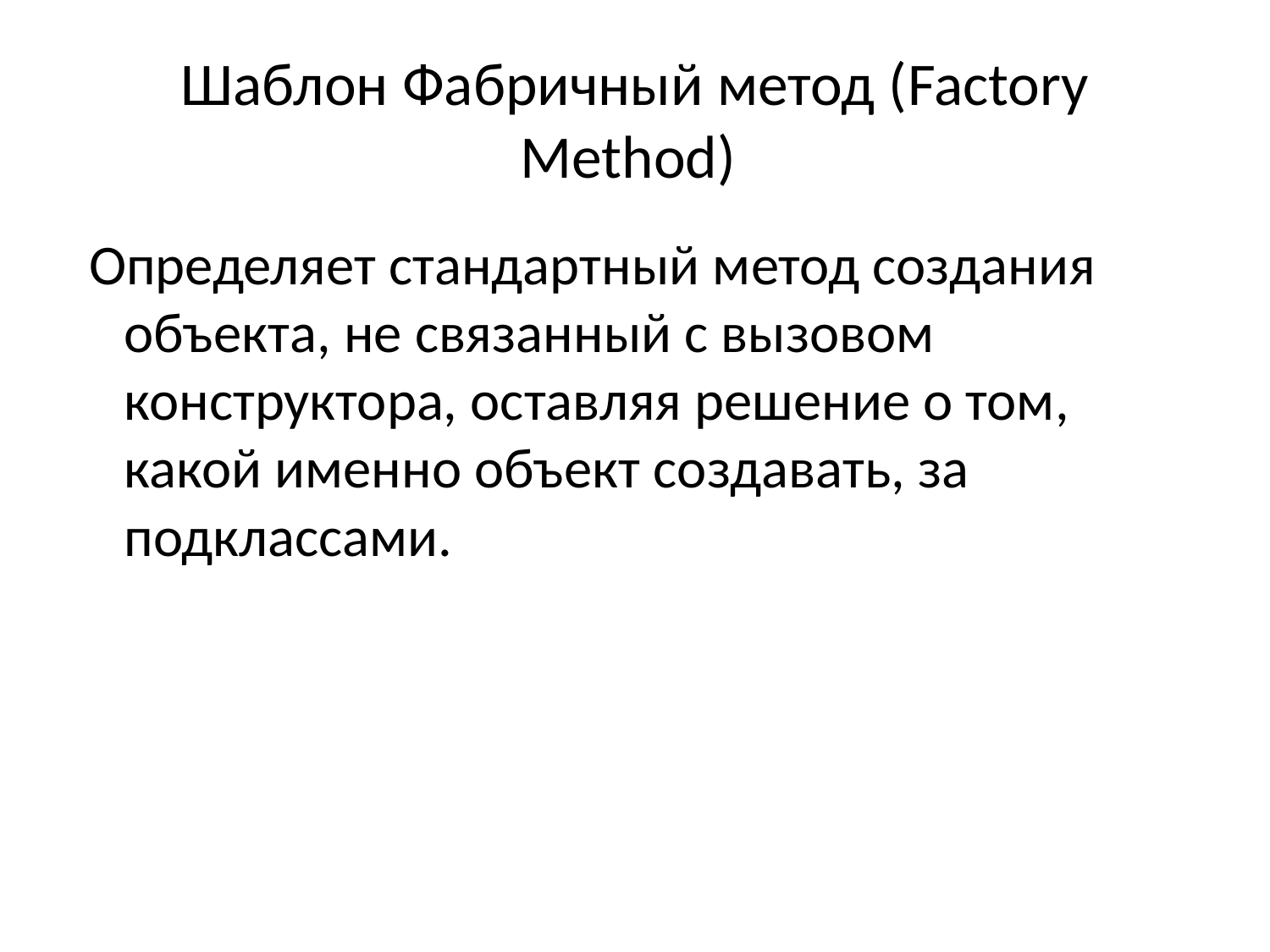

# Шаблон Фабричный метод (Factory Method)
 Определяет стандартный метод создания объекта, не связанный с вызовом конструктора, оставляя решение о том, какой именно объект создавать, за подклассами.